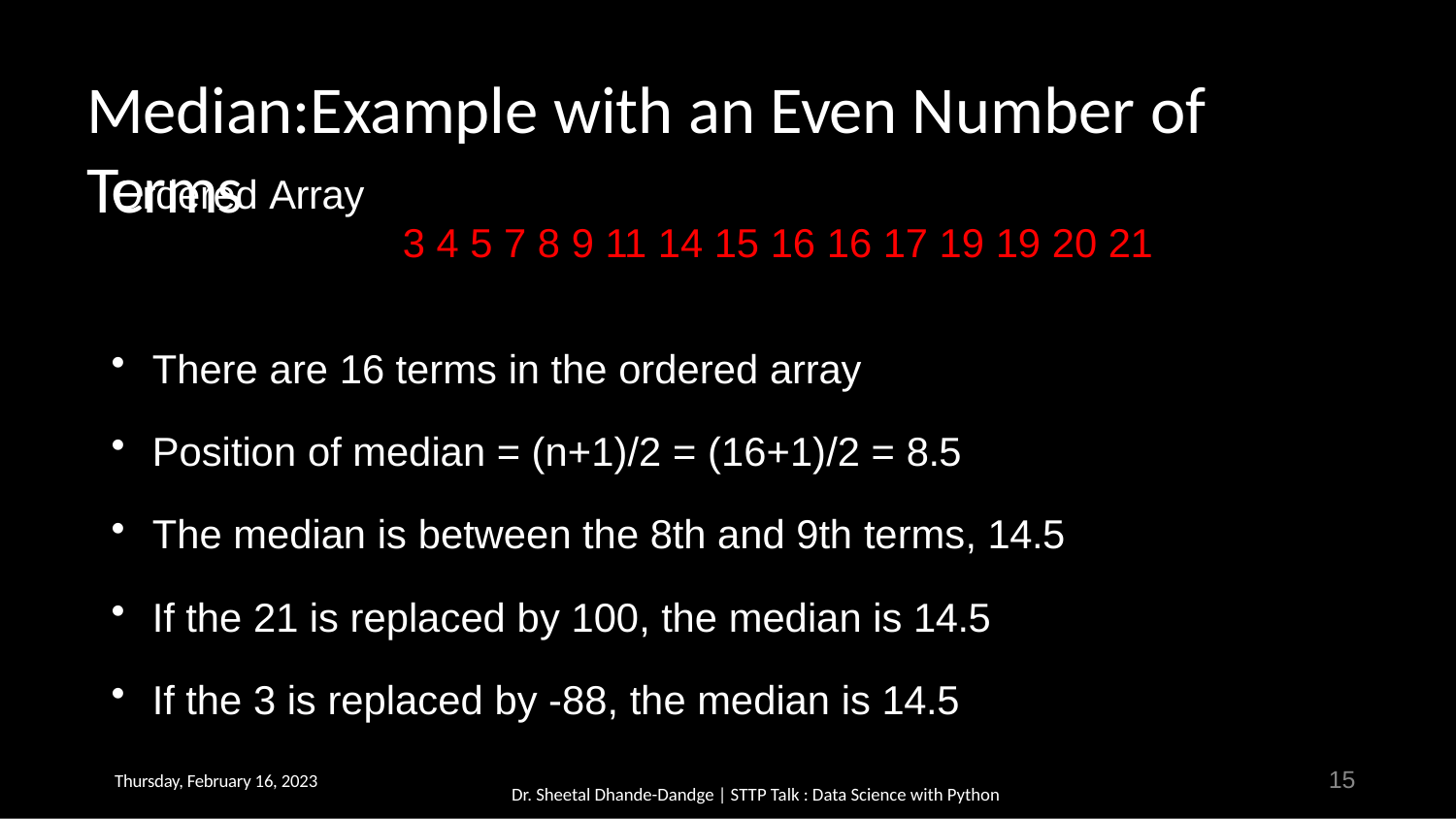

# Median:Example with an Even Number of Terms
Ordered Array
3 4 5 7 8 9 11 14 15 16 16 17 19 19 20 21

There are 16 terms in the ordered array
Position of median = (n+1)/2 = (16+1)/2 = 8.5
The median is between the 8th and 9th terms, 14.5
If the 21 is replaced by 100, the median is 14.5
If the 3 is replaced by -88, the median is 14.5
15
Thursday, February 16, 2023
Dr. Sheetal Dhande-Dandge | STTP Talk : Data Science with Python